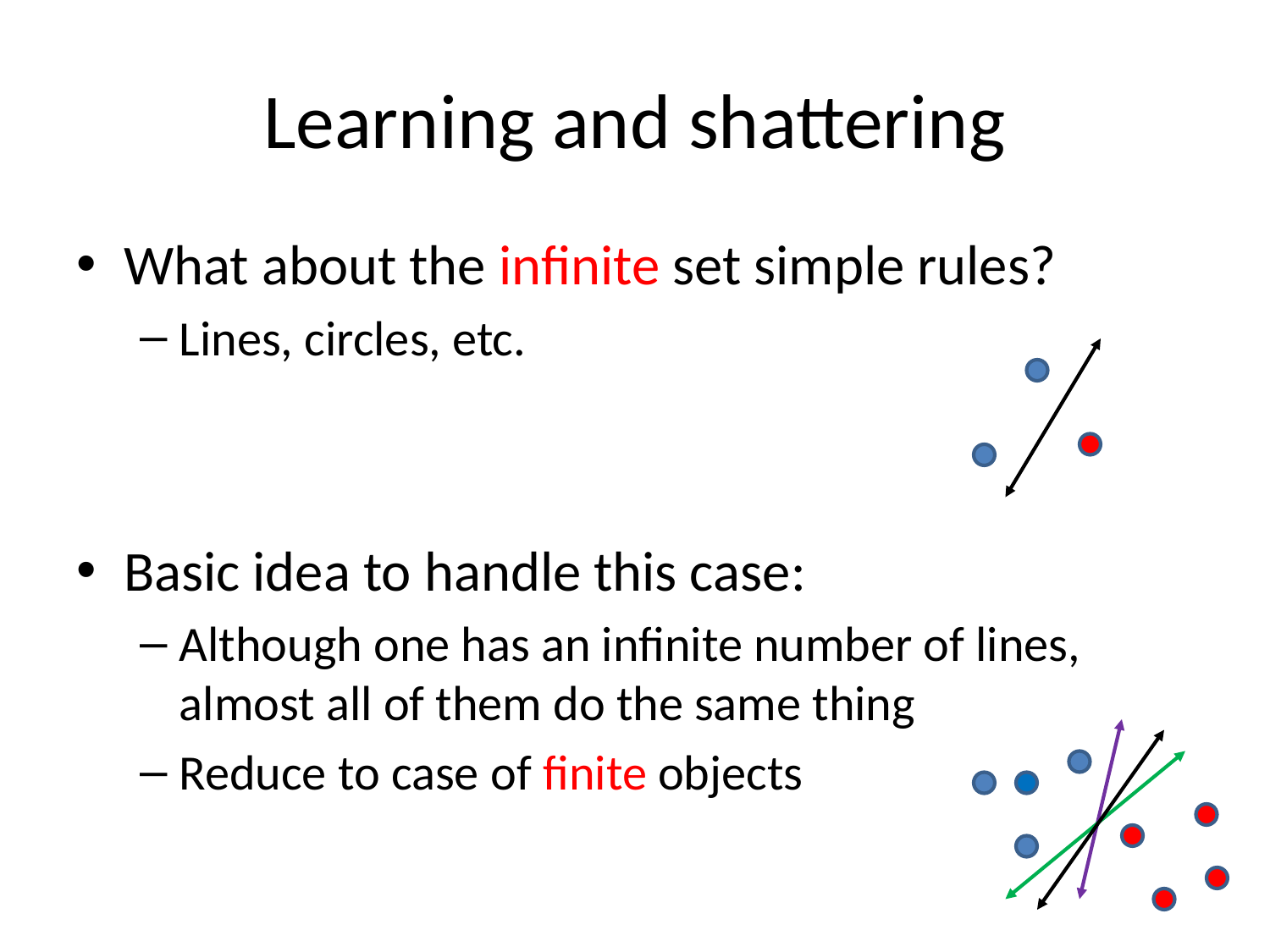

# Learning and shattering
What about the infinite set simple rules?
Lines, circles, etc.

Basic idea to handle this case:
Although one has an infinite number of lines, almost all of them do the same thing
Reduce to case of finite objects